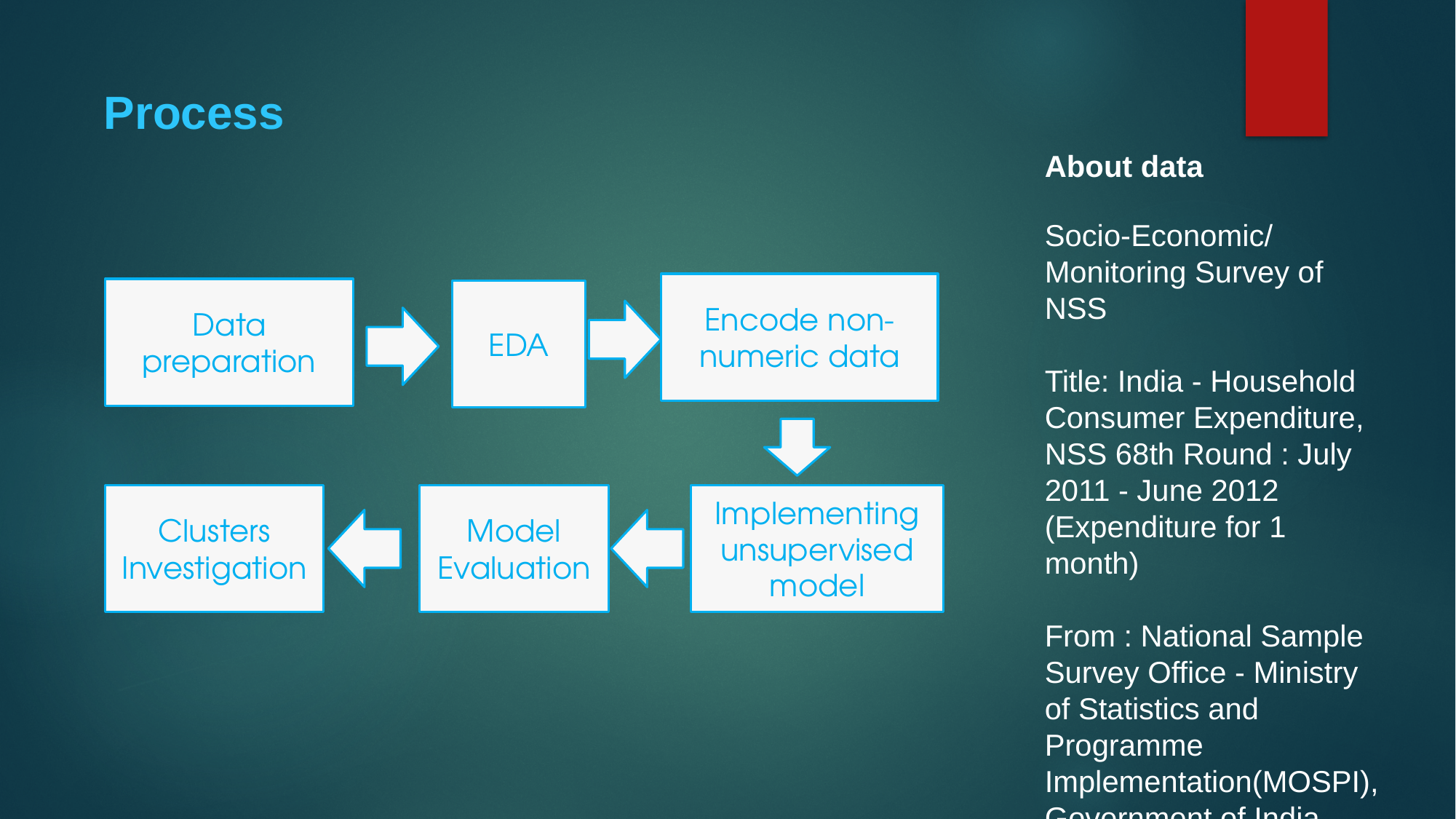

Process
About data
Socio-Economic/Monitoring Survey of NSS

Title: India - Household Consumer Expenditure, NSS 68th Round : July 2011 - June 2012
(Expenditure for 1 month)

From : National Sample Survey Office - Ministry of Statistics and Programme Implementation(MOSPI), Government of India.
Encode non-numeric data
Data preparation
EDA

Clusters Investigation
Model Evaluation
Implementing unsupervised model